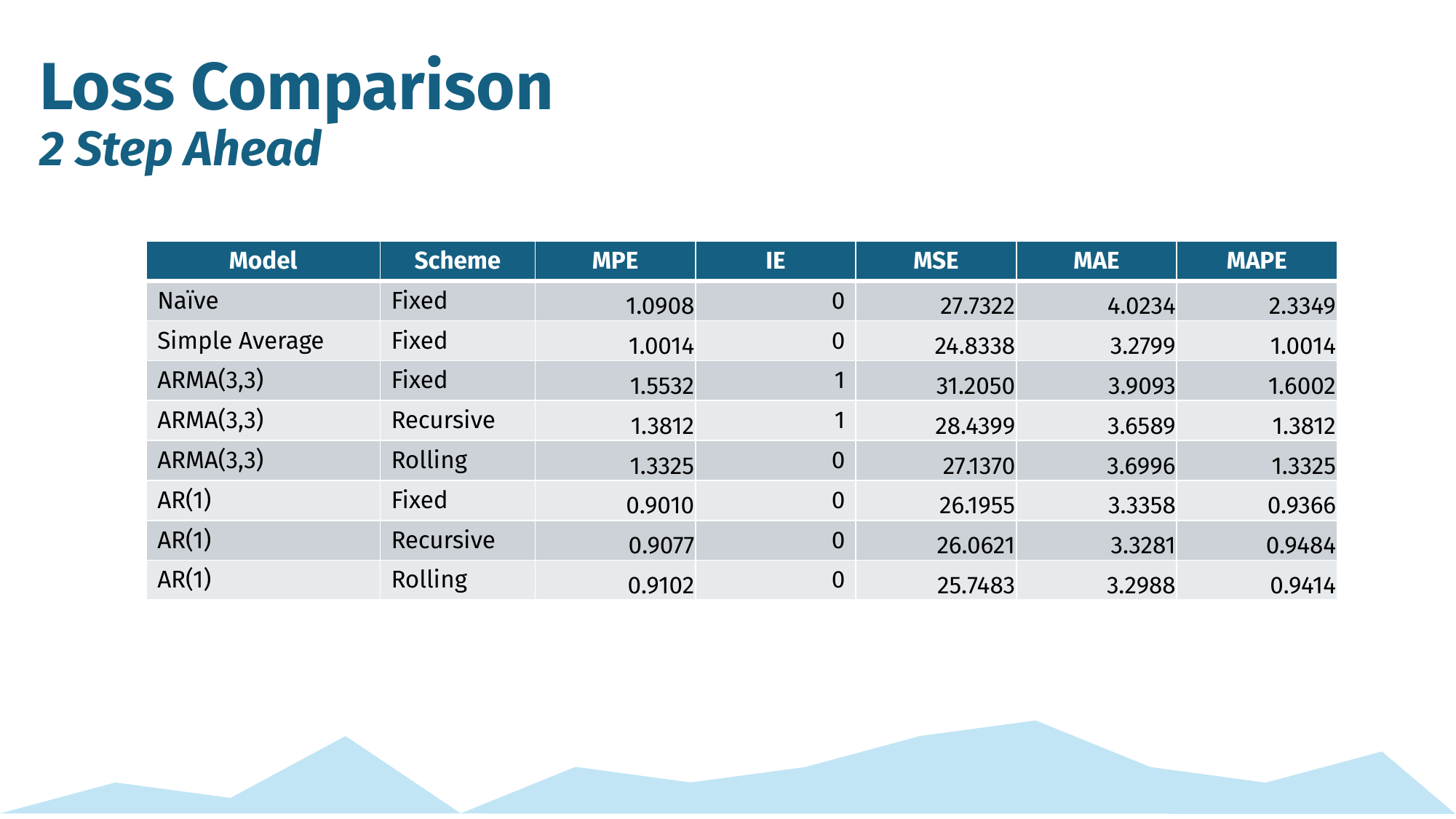

Loss Comparison
2 Step Ahead
| Model | Scheme | MPE | IE | MSE | MAE | MAPE |
| --- | --- | --- | --- | --- | --- | --- |
| Naïve | Fixed | 1.0908 | 0 | 27.7322 | 4.0234 | 2.3349 |
| Simple Average | Fixed | 1.0014 | 0 | 24.8338 | 3.2799 | 1.0014 |
| ARMA(3,3) | Fixed | 1.5532 | 1 | 31.2050 | 3.9093 | 1.6002 |
| ARMA(3,3) | Recursive | 1.3812 | 1 | 28.4399 | 3.6589 | 1.3812 |
| ARMA(3,3) | Rolling | 1.3325 | 0 | 27.1370 | 3.6996 | 1.3325 |
| AR(1) | Fixed | 0.9010 | 0 | 26.1955 | 3.3358 | 0.9366 |
| AR(1) | Recursive | 0.9077 | 0 | 26.0621 | 3.3281 | 0.9484 |
| AR(1) | Rolling | 0.9102 | 0 | 25.7483 | 3.2988 | 0.9414 |